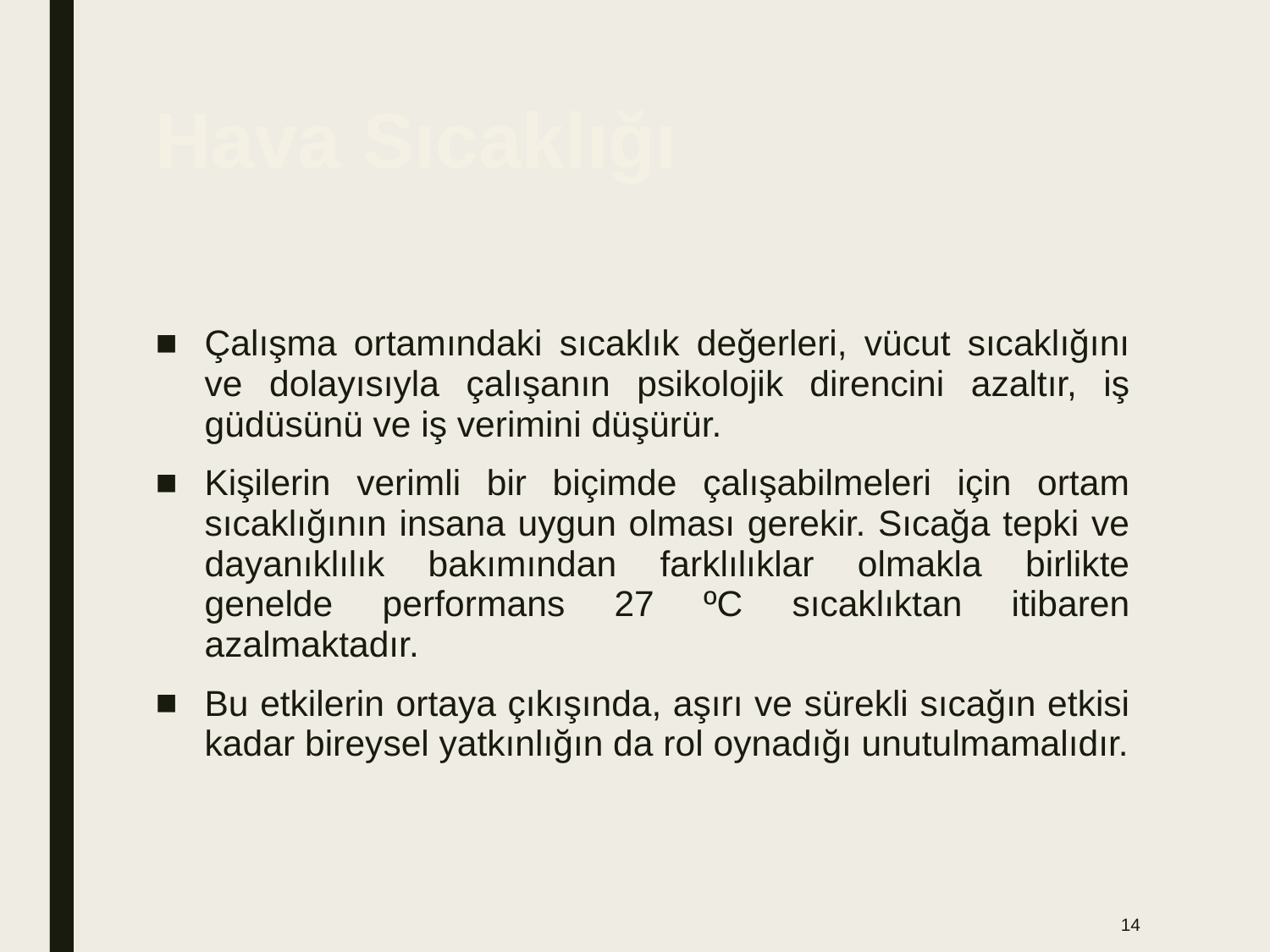

14
# Hava Sıcaklığı
Çalışma ortamındaki sıcaklık değerleri, vücut sıcaklığını ve dolayısıyla çalışanın psikolojik direncini azaltır, iş güdüsünü ve iş verimini düşürür.
Kişilerin verimli bir biçimde çalışabilmeleri için ortam sıcaklığının insana uygun olması gerekir. Sıcağa tepki ve dayanıklılık bakımından farklılıklar olmakla birlikte genelde performans 27 ºC sıcaklıktan itibaren azalmaktadır.
Bu etkilerin ortaya çıkışında, aşırı ve sürekli sıcağın etkisi kadar bireysel yatkınlığın da rol oynadığı unutulmamalıdır.